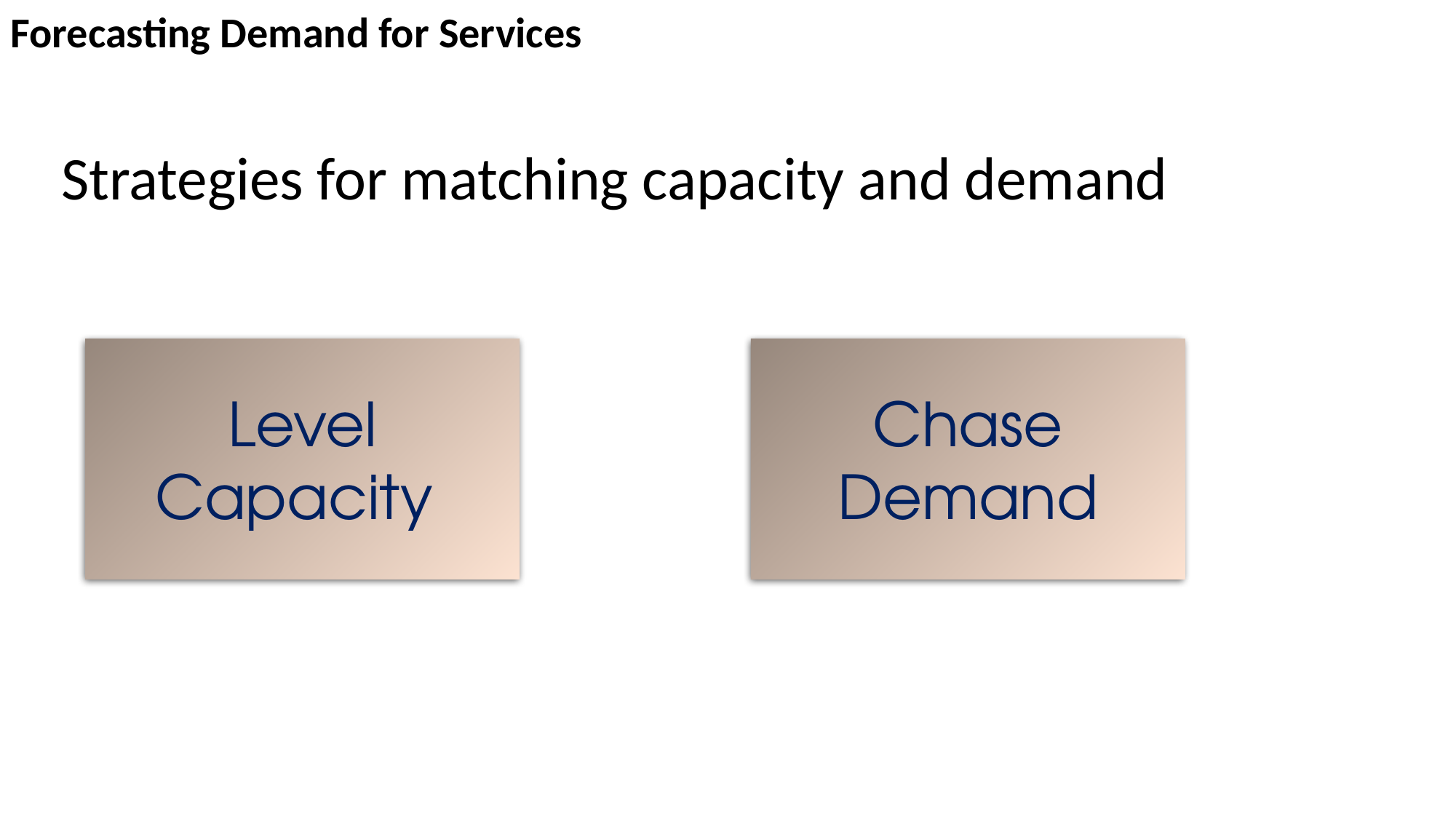

Forecasting Demand for Services
Strategies for matching capacity and demand
Level Capacity
Chase Demand